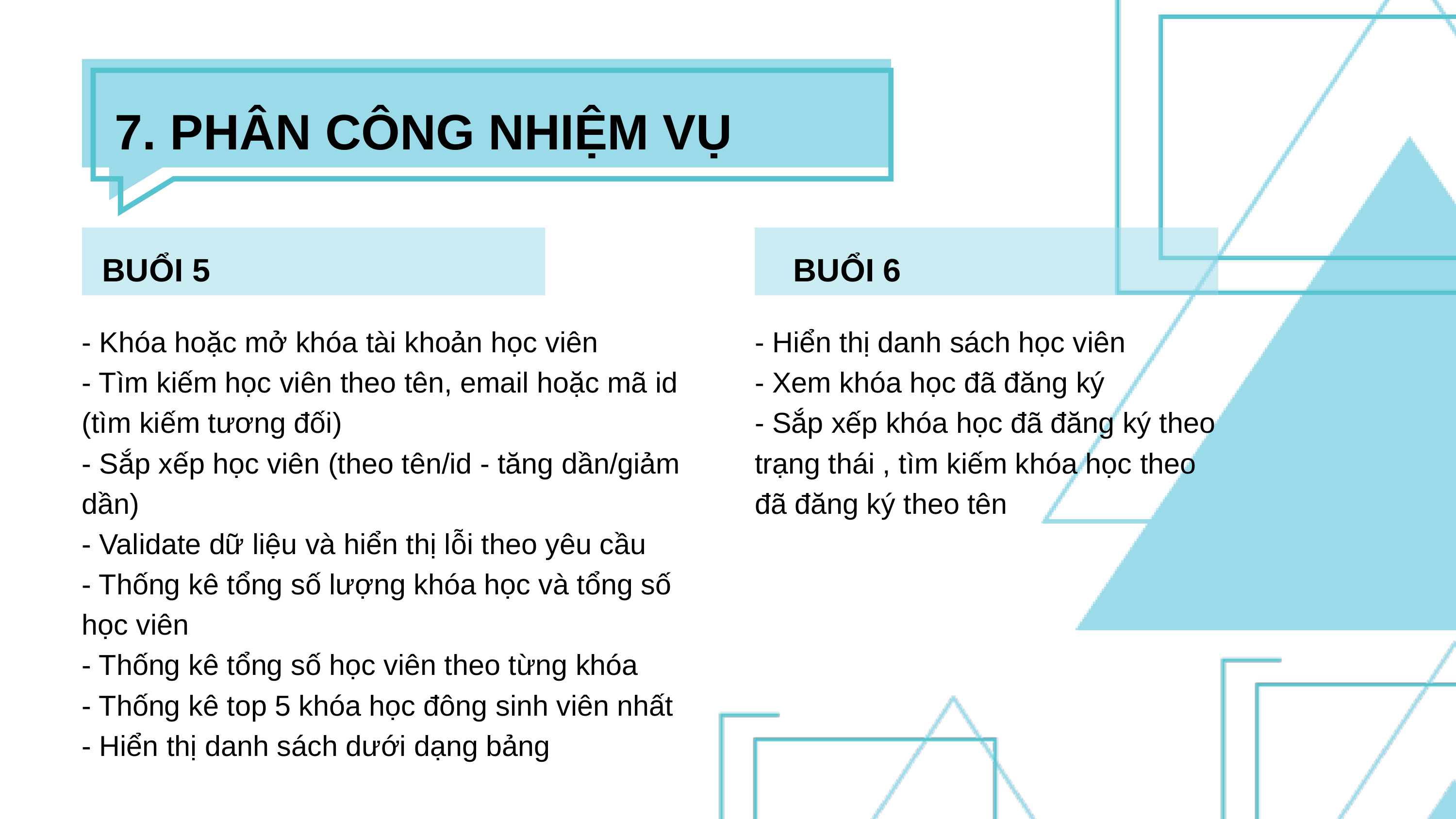

7. PHÂN CÔNG NHIỆM VỤ

BUỔI 5
BUỔI 6
- Khóa hoặc mở khóa tài khoản học viên
- Tìm kiếm học viên theo tên, email hoặc mã id (tìm kiếm tương đối)
- Sắp xếp học viên (theo tên/id - tăng dần/giảm dần)
- Validate dữ liệu và hiển thị lỗi theo yêu cầu
- Thống kê tổng số lượng khóa học và tổng số học viên
- Thống kê tổng số học viên theo từng khóa
- Thống kê top 5 khóa học đông sinh viên nhất
- Hiển thị danh sách dưới dạng bảng
- Hiển thị danh sách học viên
- Xem khóa học đã đăng ký
- Sắp xếp khóa học đã đăng ký theo trạng thái , tìm kiếm khóa học theo đã đăng ký theo tên